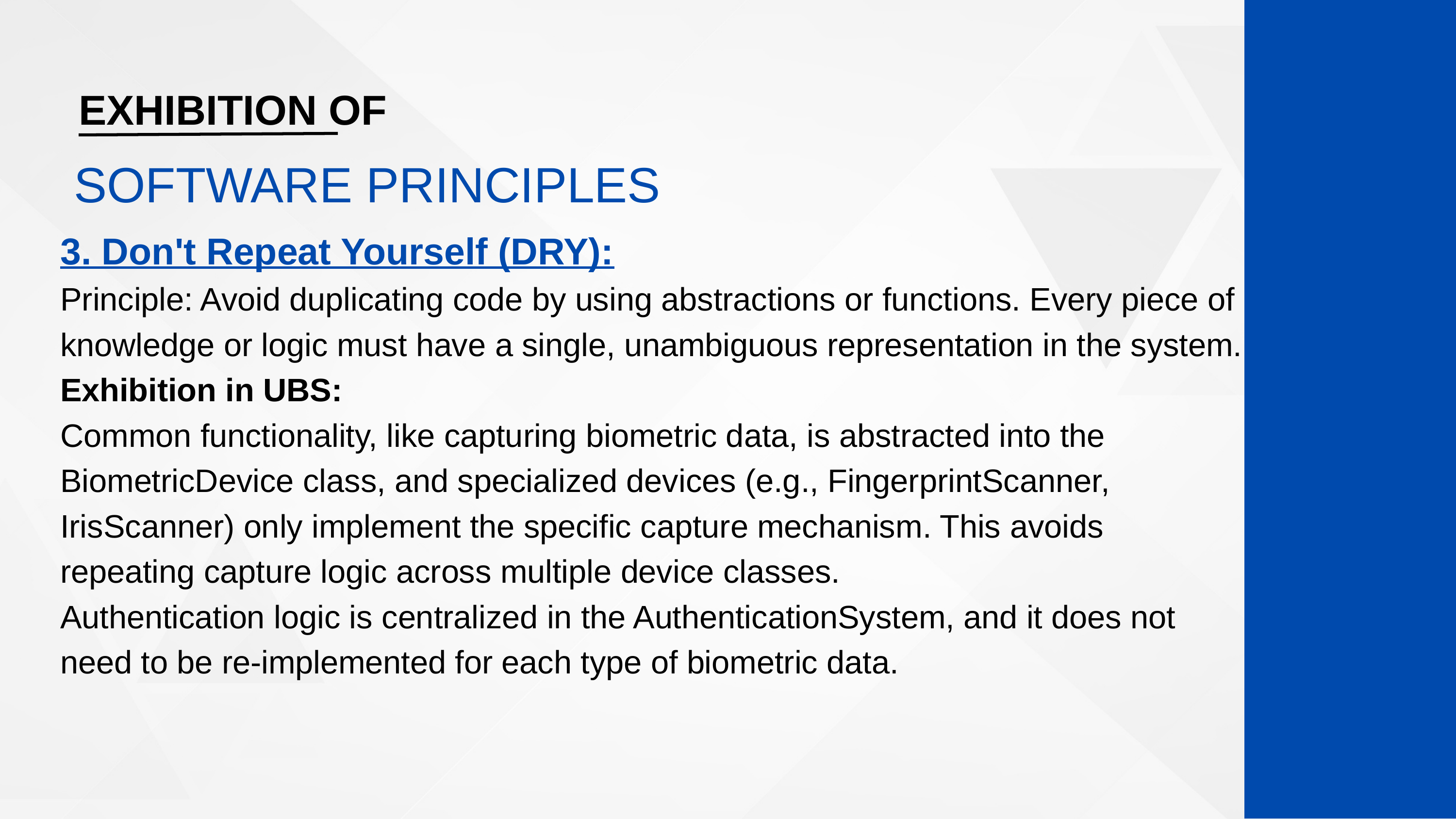

EXHIBITION OF

 SOFTWARE PRINCIPLES

3. Don't Repeat Yourself (DRY):
Principle: Avoid duplicating code by using abstractions or functions. Every piece of knowledge or logic must have a single, unambiguous representation in the system.
Exhibition in UBS:
Common functionality, like capturing biometric data, is abstracted into the BiometricDevice class, and specialized devices (e.g., FingerprintScanner, IrisScanner) only implement the specific capture mechanism. This avoids repeating capture logic across multiple device classes.
Authentication logic is centralized in the AuthenticationSystem, and it does not need to be re-implemented for each type of biometric data.